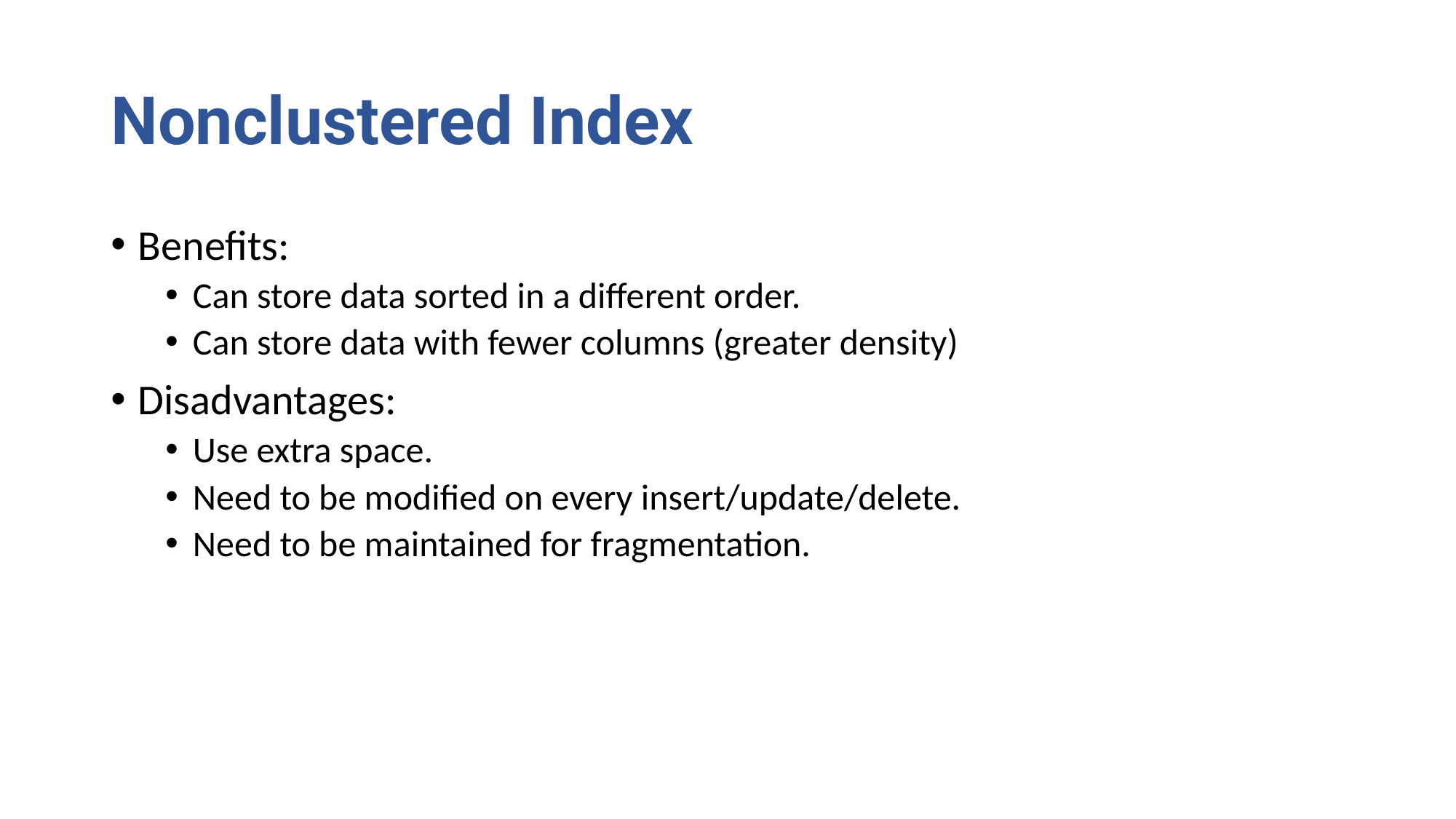

# Nonclustered Index
Benefits:
Can store data sorted in a different order.
Can store data with fewer columns (greater density)
Disadvantages:
Use extra space.
Need to be modified on every insert/update/delete.
Need to be maintained for fragmentation.